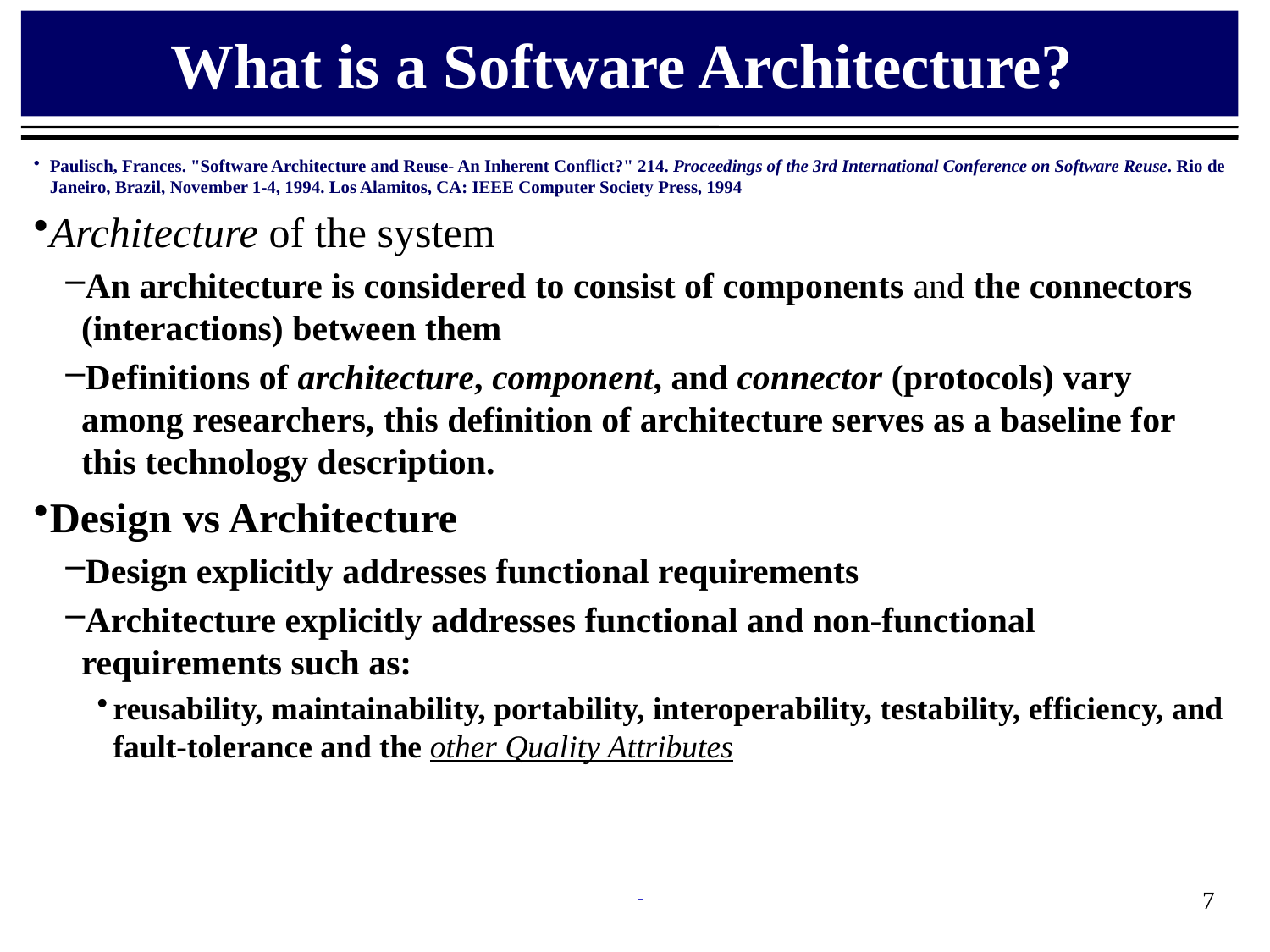

# What is a Software Architecture?
Paulisch, Frances. "Software Architecture and Reuse- An Inherent Conflict?" 214. Proceedings of the 3rd International Conference on Software Reuse. Rio de Janeiro, Brazil, November 1-4, 1994. Los Alamitos, CA: IEEE Computer Society Press, 1994
Architecture of the system
An architecture is considered to consist of components and the connectors (interactions) between them
Definitions of architecture, component, and connector (protocols) vary among researchers, this definition of architecture serves as a baseline for this technology description.
Design vs Architecture
Design explicitly addresses functional requirements
Architecture explicitly addresses functional and non-functional requirements such as:
reusability, maintainability, portability, interoperability, testability, efficiency, and fault-tolerance and the other Quality Attributes

7